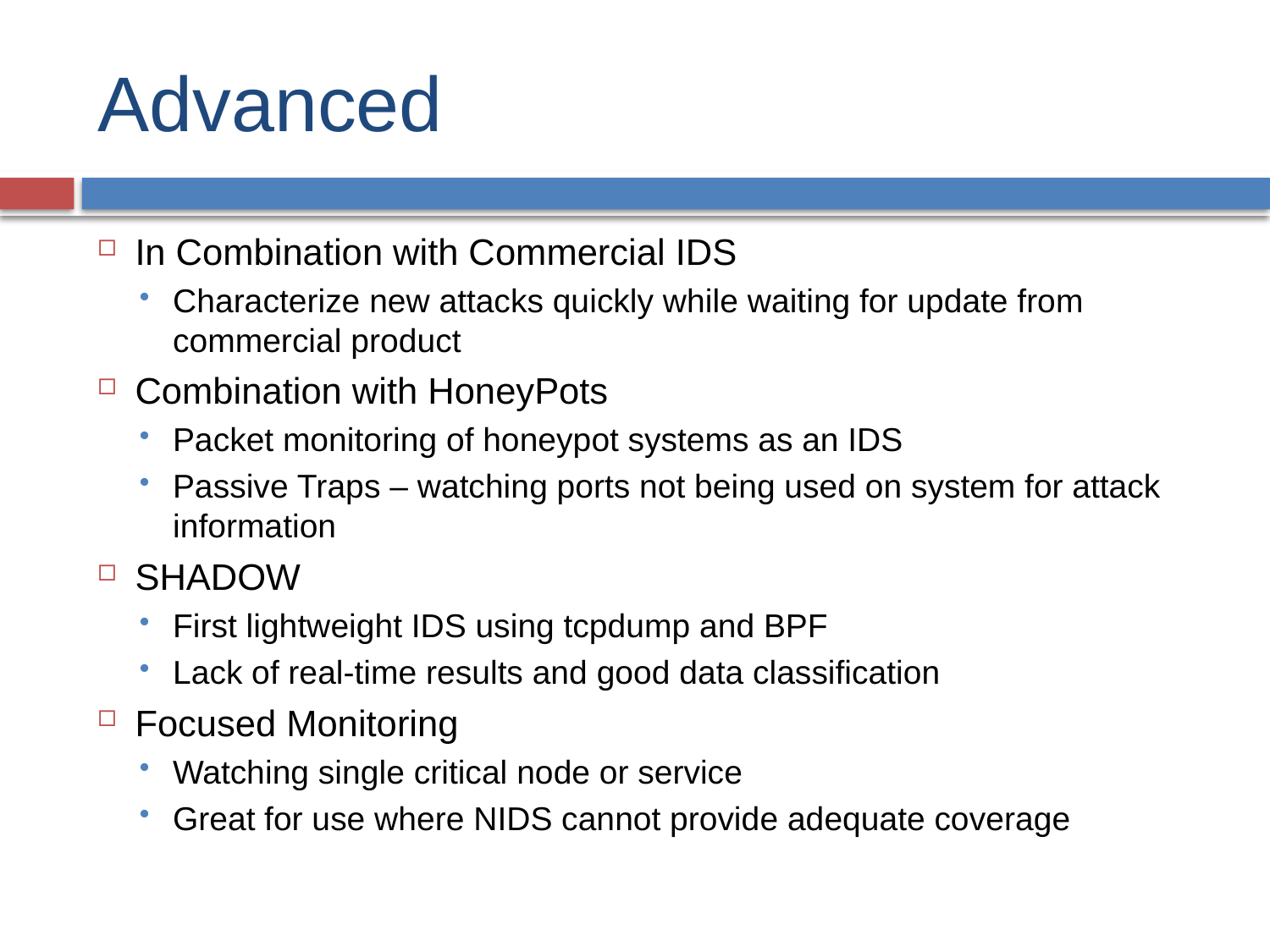

# Advanced
In Combination with Commercial IDS
Characterize new attacks quickly while waiting for update from commercial product
Combination with HoneyPots
Packet monitoring of honeypot systems as an IDS
Passive Traps – watching ports not being used on system for attack information
SHADOW
First lightweight IDS using tcpdump and BPF
Lack of real-time results and good data classification
Focused Monitoring
Watching single critical node or service
Great for use where NIDS cannot provide adequate coverage